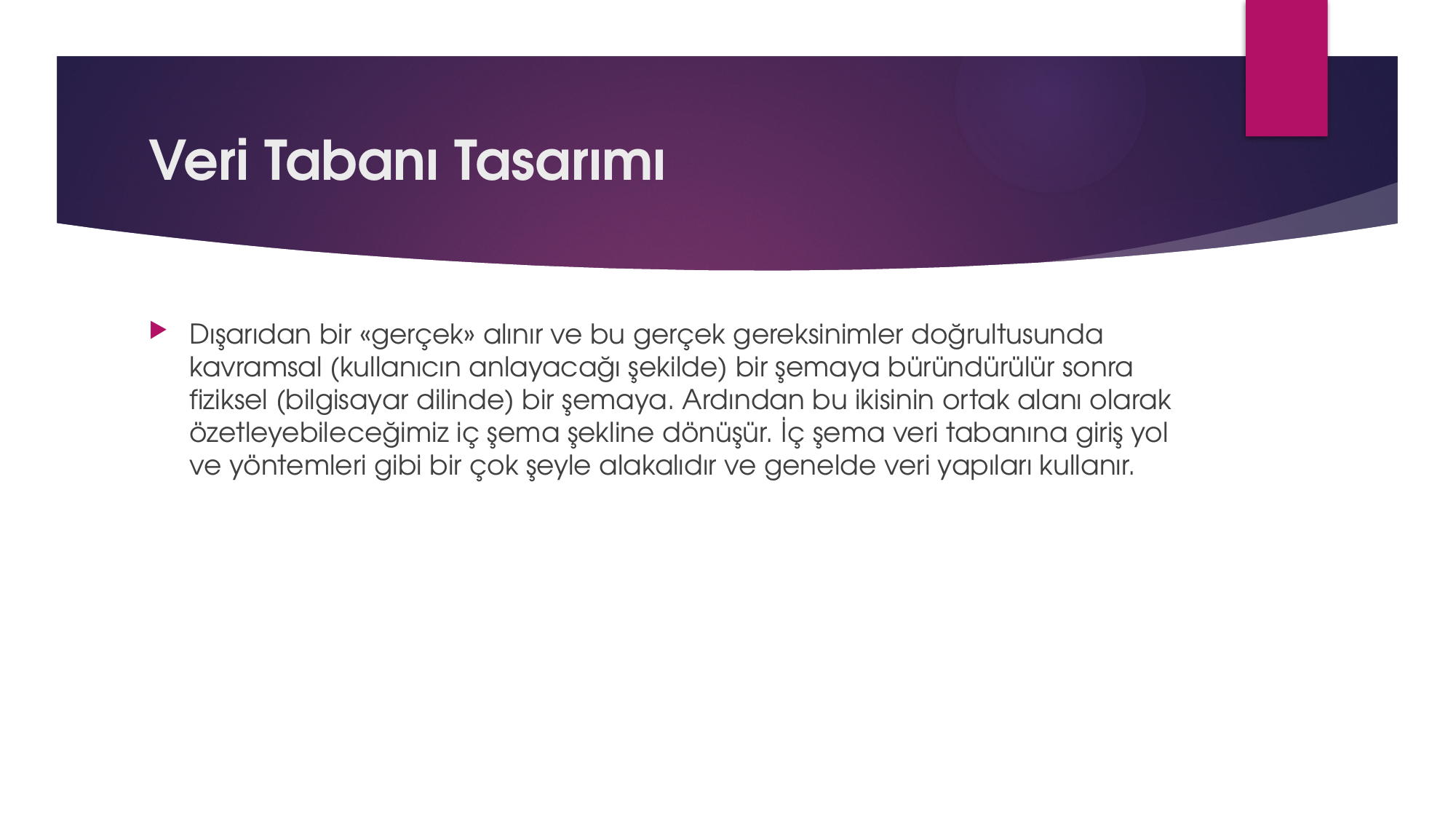

# Veri Tabanı Tasarımı
Dışarıdan bir «gerçek» alınır ve bu gerçek gereksinimler doğrultusunda kavramsal (kullanıcın anlayacağı şekilde) bir şemaya büründürülür sonra fiziksel (bilgisayar dilinde) bir şemaya. Ardından bu ikisinin ortak alanı olarak özetleyebileceğimiz iç şema şekline dönüşür. İç şema veri tabanına giriş yol ve yöntemleri gibi bir çok şeyle alakalıdır ve genelde veri yapıları kullanır.